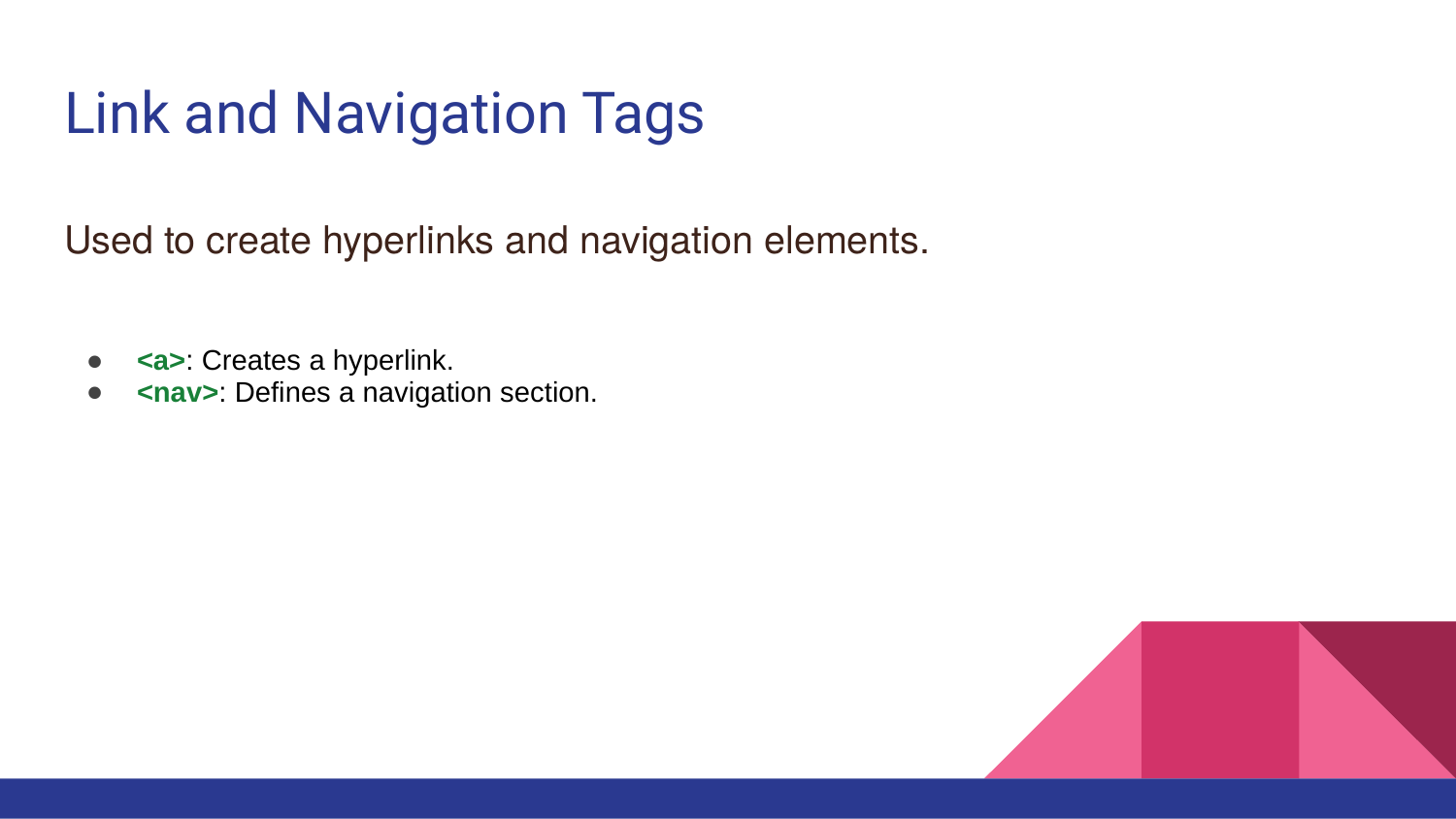

# Link and Navigation Tags
Used to create hyperlinks and navigation elements.

<a>: Creates a hyperlink.
<nav>: Defines a navigation section.